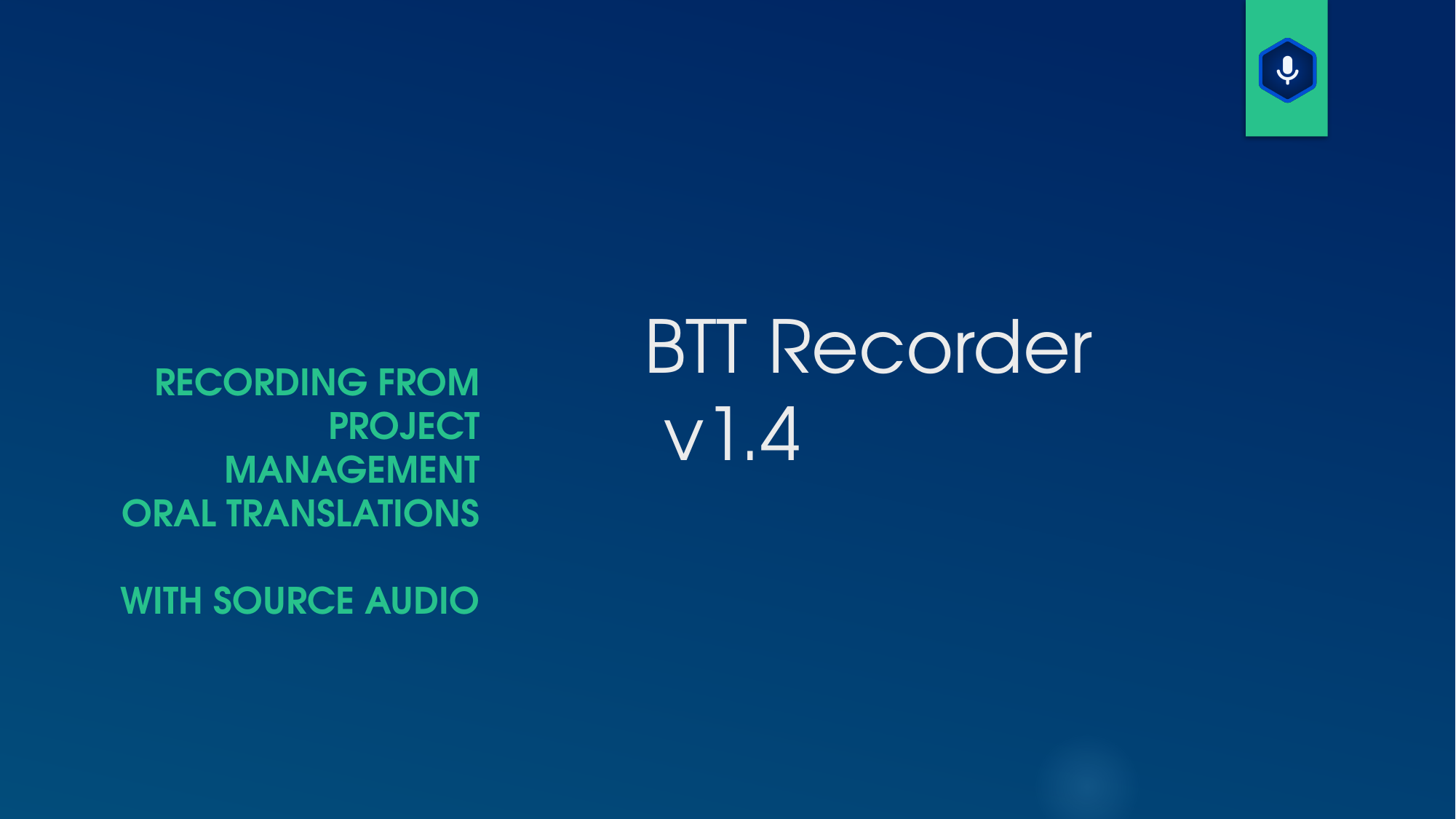

# BTT Recorder v1.4
Recording from project management
Oral Translations

With source audio